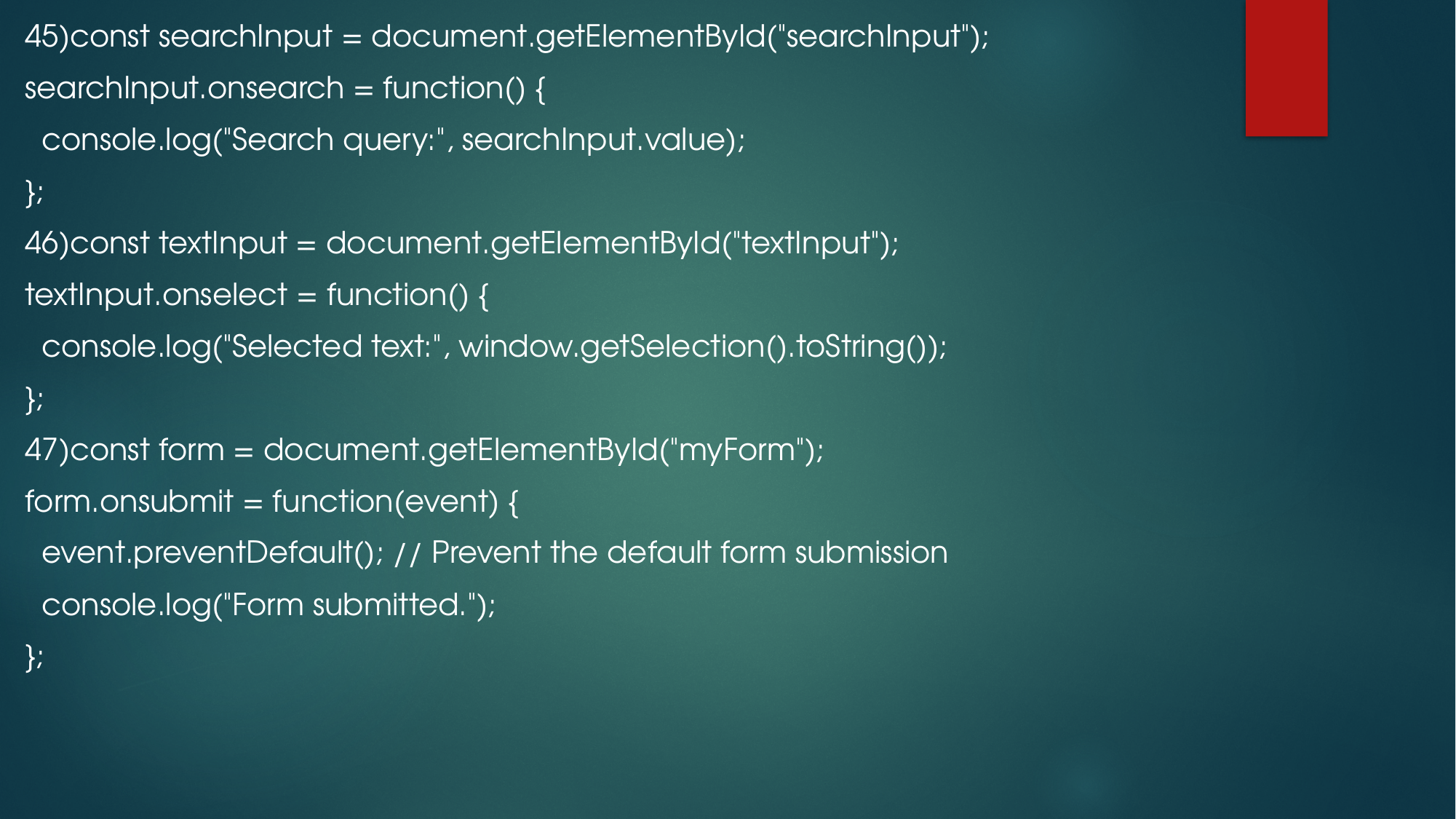

45)const searchInput = document.getElementById("searchInput");
searchInput.onsearch = function() {
  console.log("Search query:", searchInput.value);
};
46)const textInput = document.getElementById("textInput");
textInput.onselect = function() {
  console.log("Selected text:", window.getSelection().toString());
};
47)const form = document.getElementById("myForm");
form.onsubmit = function(event) {
  event.preventDefault(); // Prevent the default form submission
  console.log("Form submitted.");
};